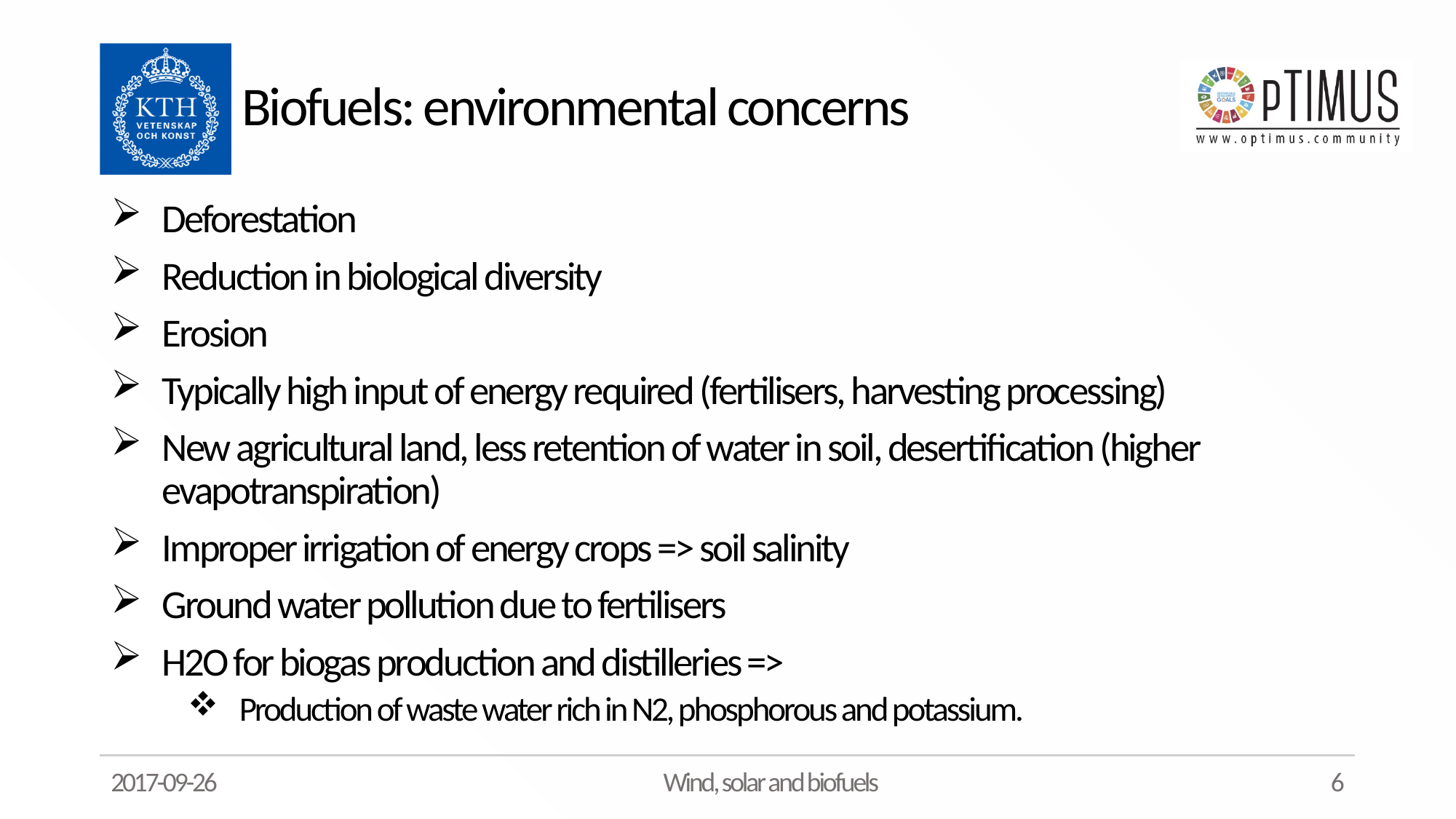

# Biofuels: environmental concerns
Deforestation
Reduction in biological diversity
Erosion
Typically high input of energy required (fertilisers, harvesting processing)
New agricultural land, less retention of water in soil, desertification (higher evapotranspiration)
Improper irrigation of energy crops => soil salinity
Ground water pollution due to fertilisers
H2O for biogas production and distilleries =>
Production of waste water rich in N2, phosphorous and potassium.
2017-09-26
Wind, solar and biofuels
6